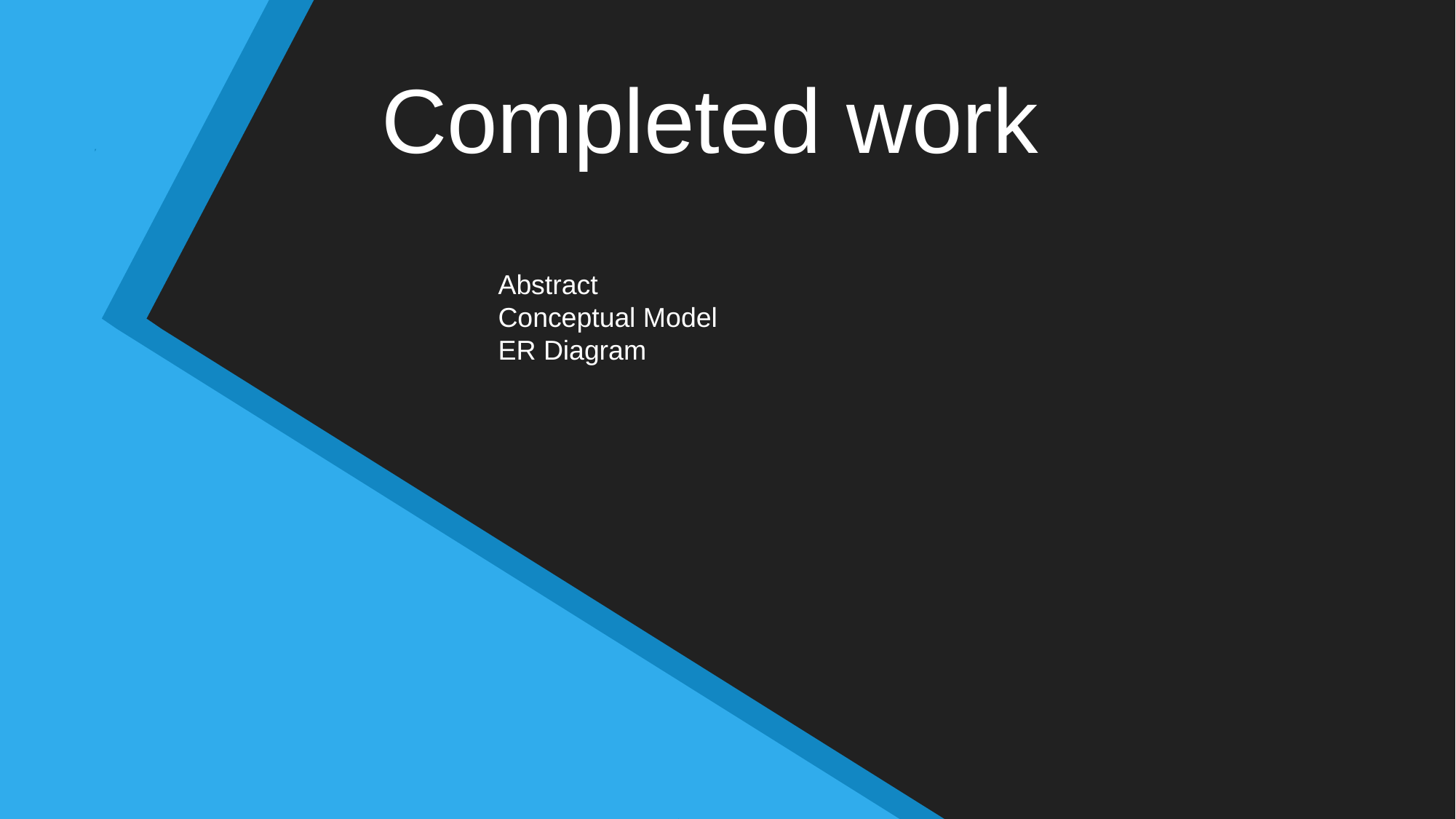

# Completed work
Abstract
Conceptual Model
ER Diagram